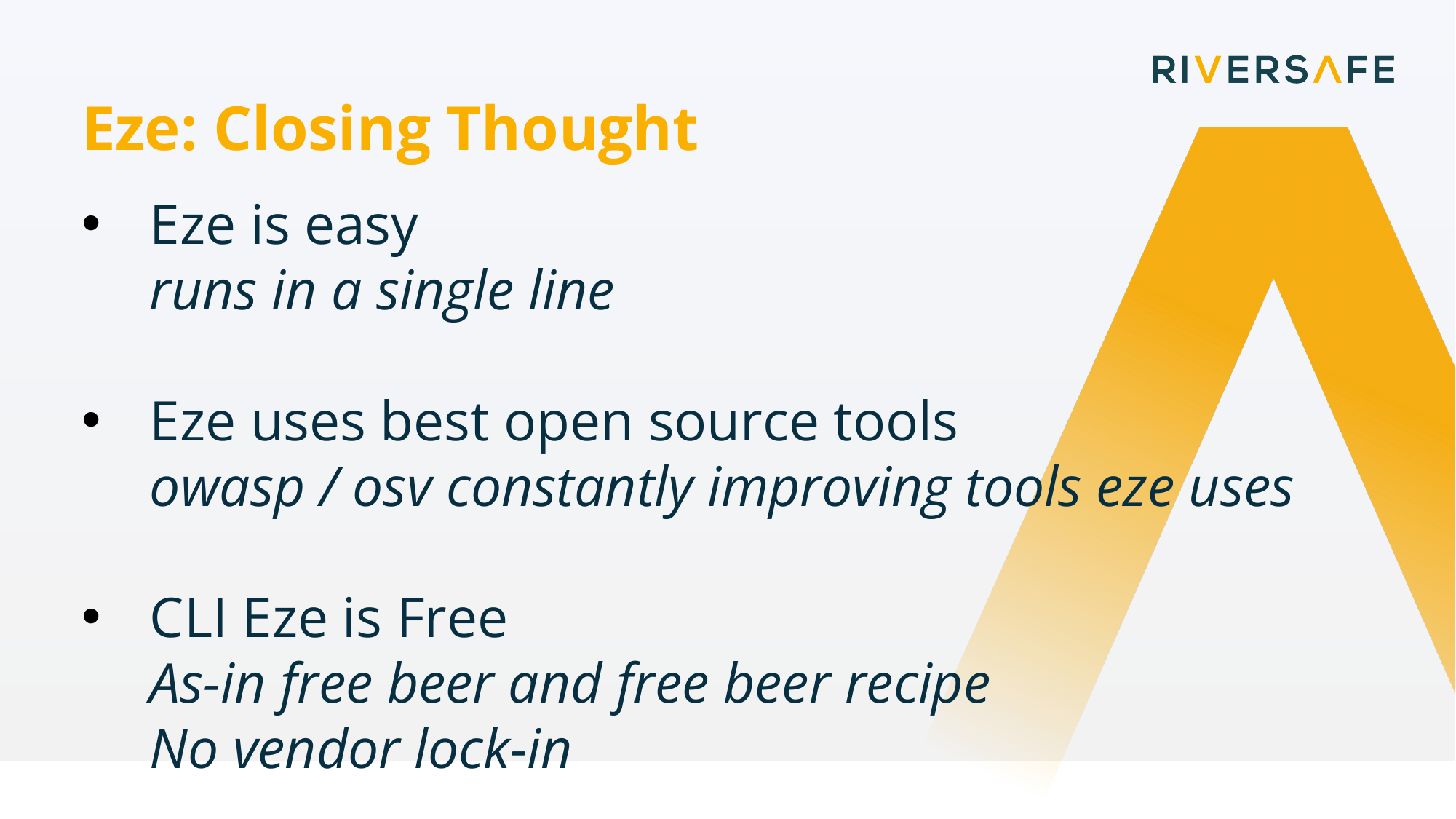

Eze: Closing Thought
Eze is easy
runs in a single line
Eze uses best open source tools
owasp / osv constantly improving tools eze uses
CLI Eze is Free
As-in free beer and free beer recipe
No vendor lock-in